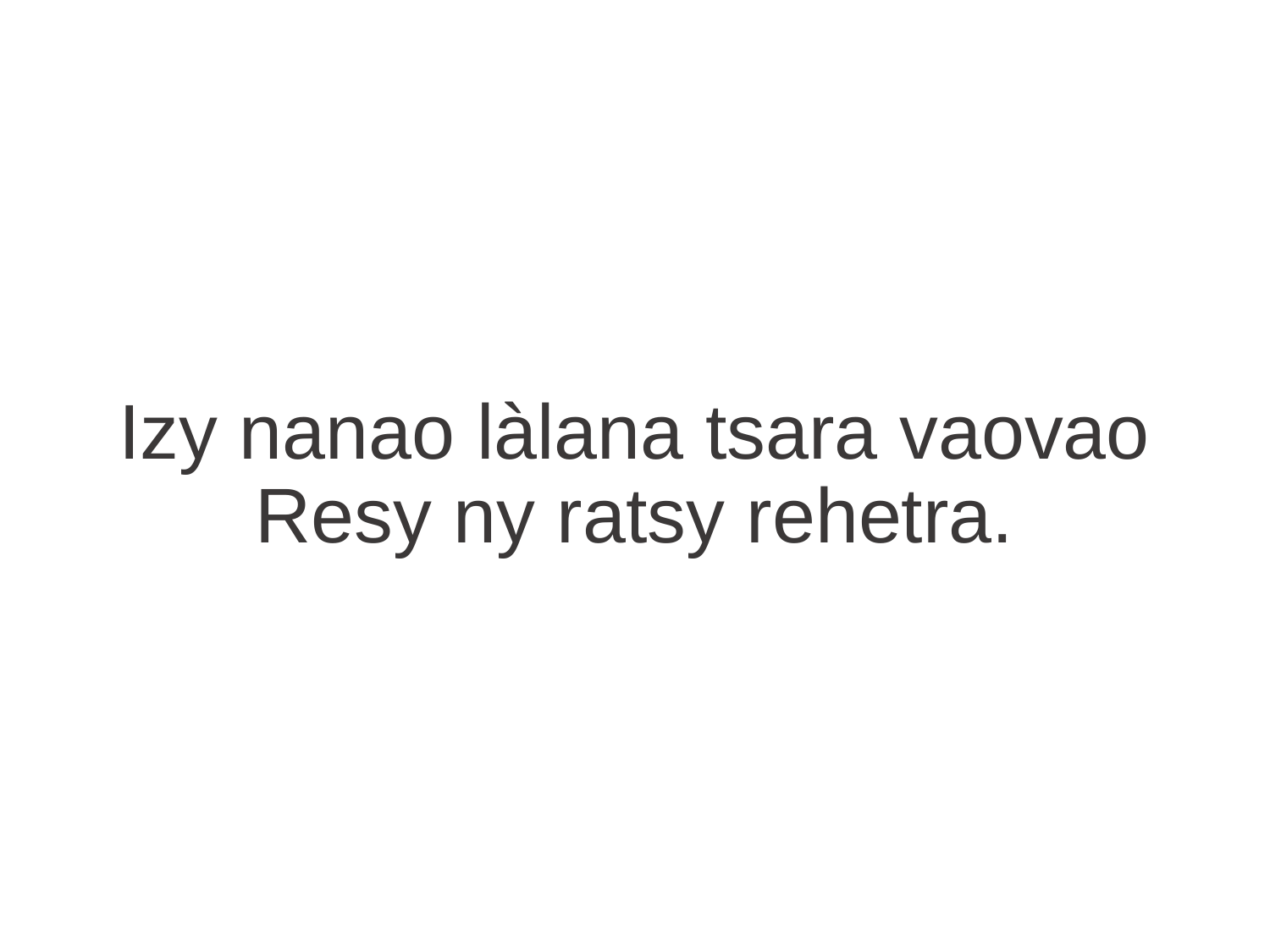

Izy nanao làlana tsara vaovao
Resy ny ratsy rehetra.